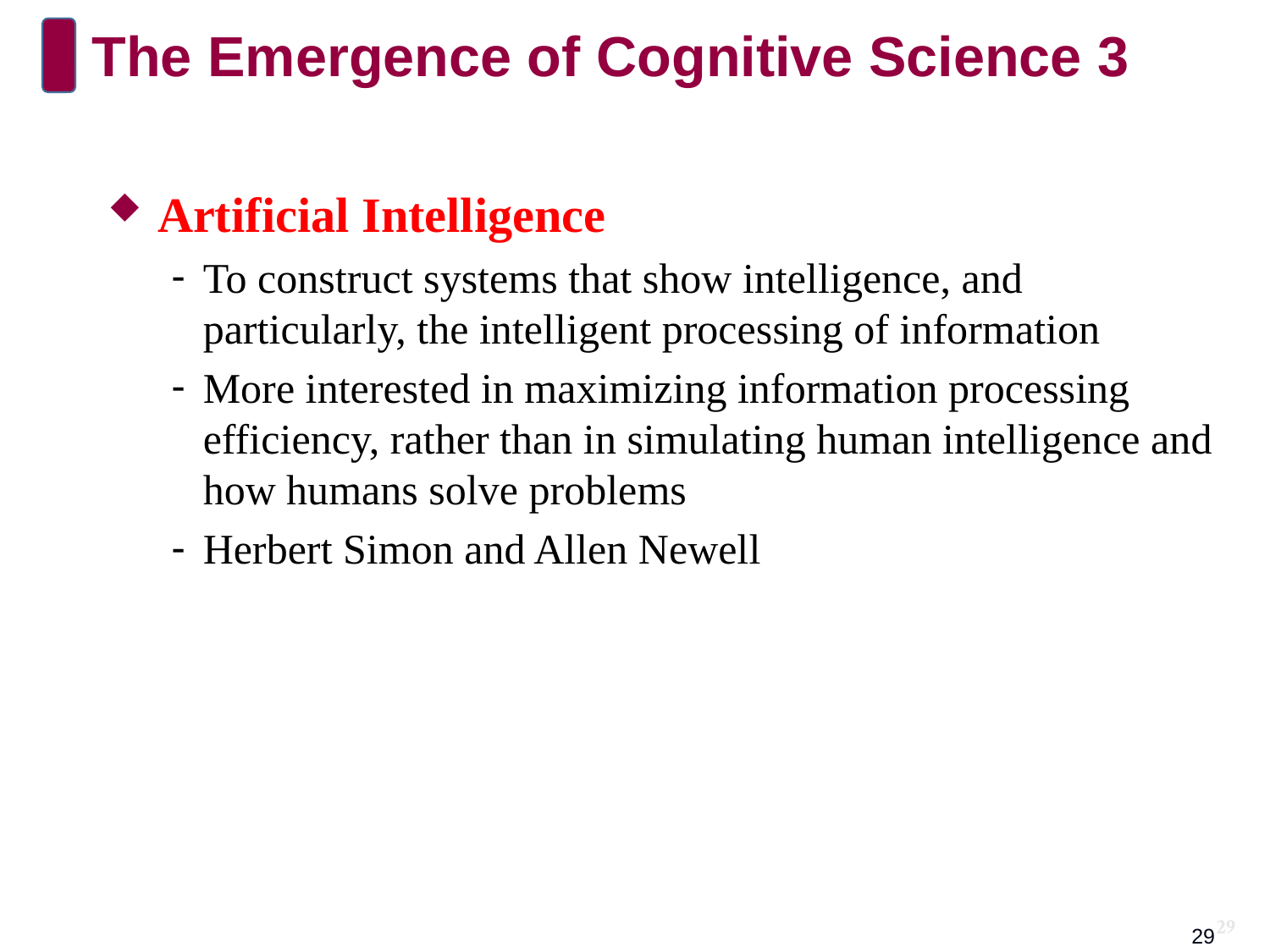

# The Emergence of Cognitive Science 3
Artificial Intelligence
To construct systems that show intelligence, and particularly, the intelligent processing of information
More interested in maximizing information processing efficiency, rather than in simulating human intelligence and how humans solve problems
Herbert Simon and Allen Newell
29
29